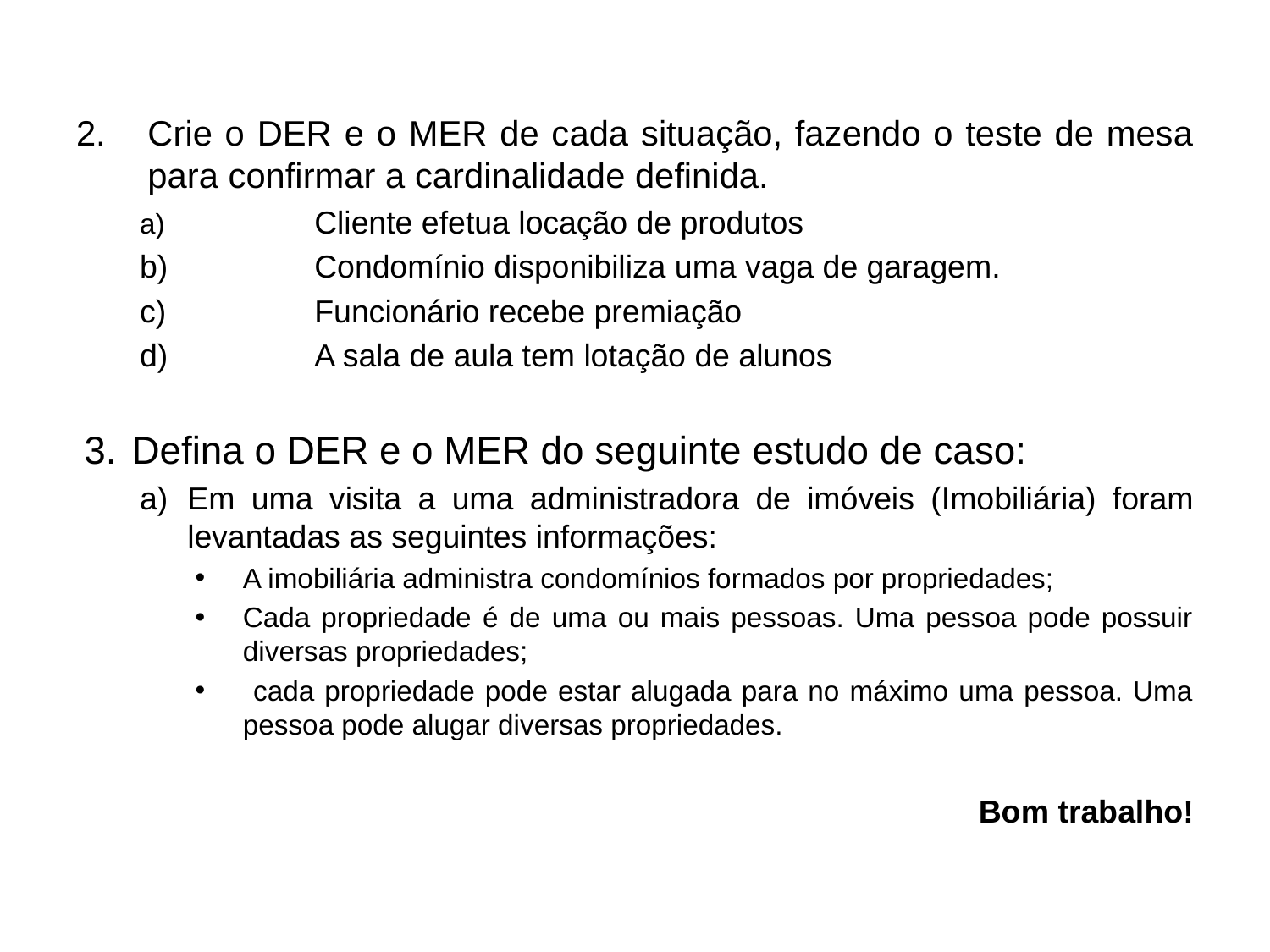

Crie o DER e o MER de cada situação, fazendo o teste de mesa para confirmar a cardinalidade definida.
	Cliente efetua locação de produtos
	Condomínio disponibiliza uma vaga de garagem.
	Funcionário recebe premiação
	A sala de aula tem lotação de alunos

Defina o DER e o MER do seguinte estudo de caso:
Em uma visita a uma administradora de imóveis (Imobiliária) foram levantadas as seguintes informações:
A imobiliária administra condomínios formados por propriedades;
Cada propriedade é de uma ou mais pessoas. Uma pessoa pode possuir diversas propriedades;
 cada propriedade pode estar alugada para no máximo uma pessoa. Uma pessoa pode alugar diversas propriedades.

Bom trabalho!